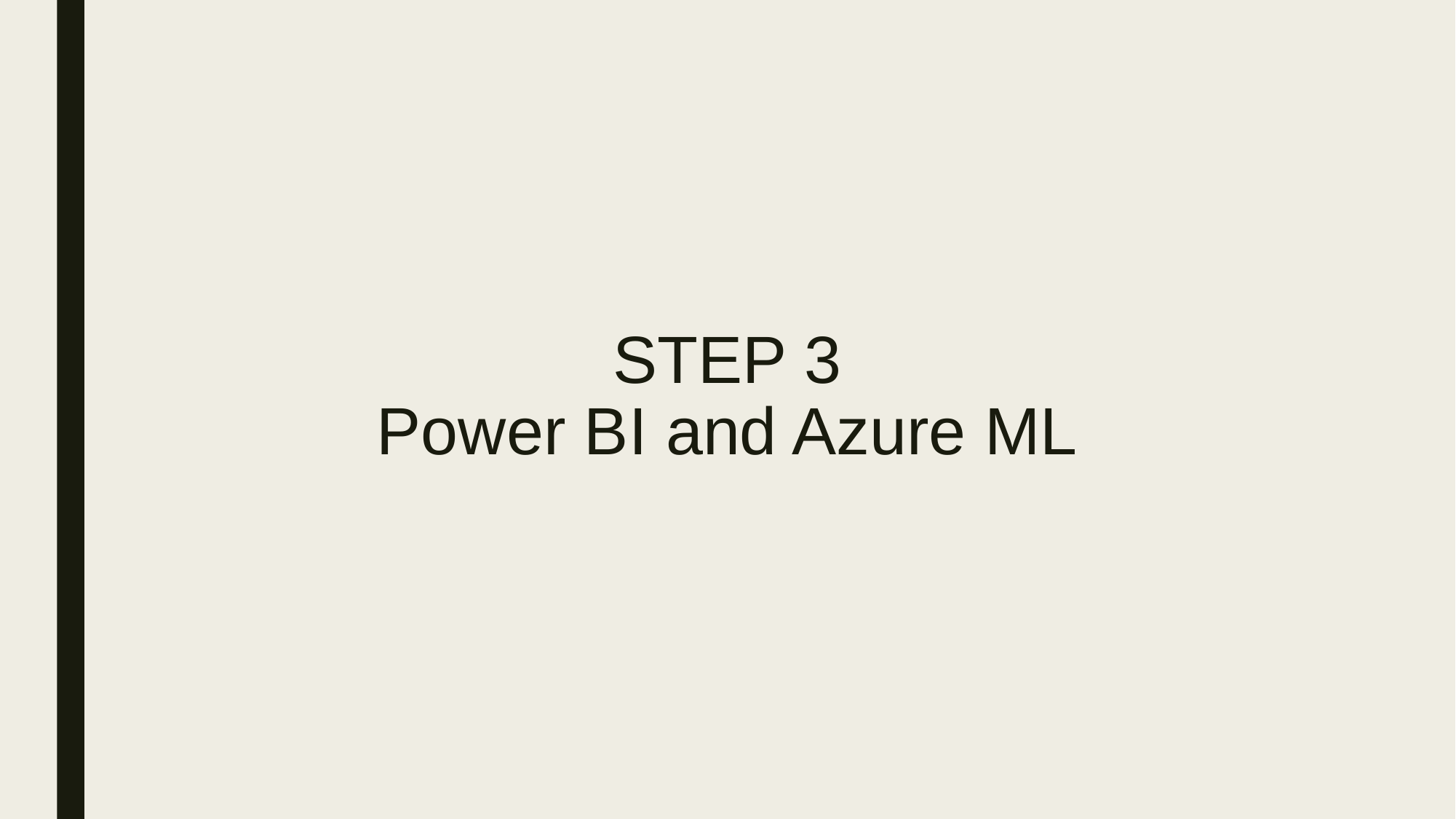

# STEP 3 Power BI and Azure ML